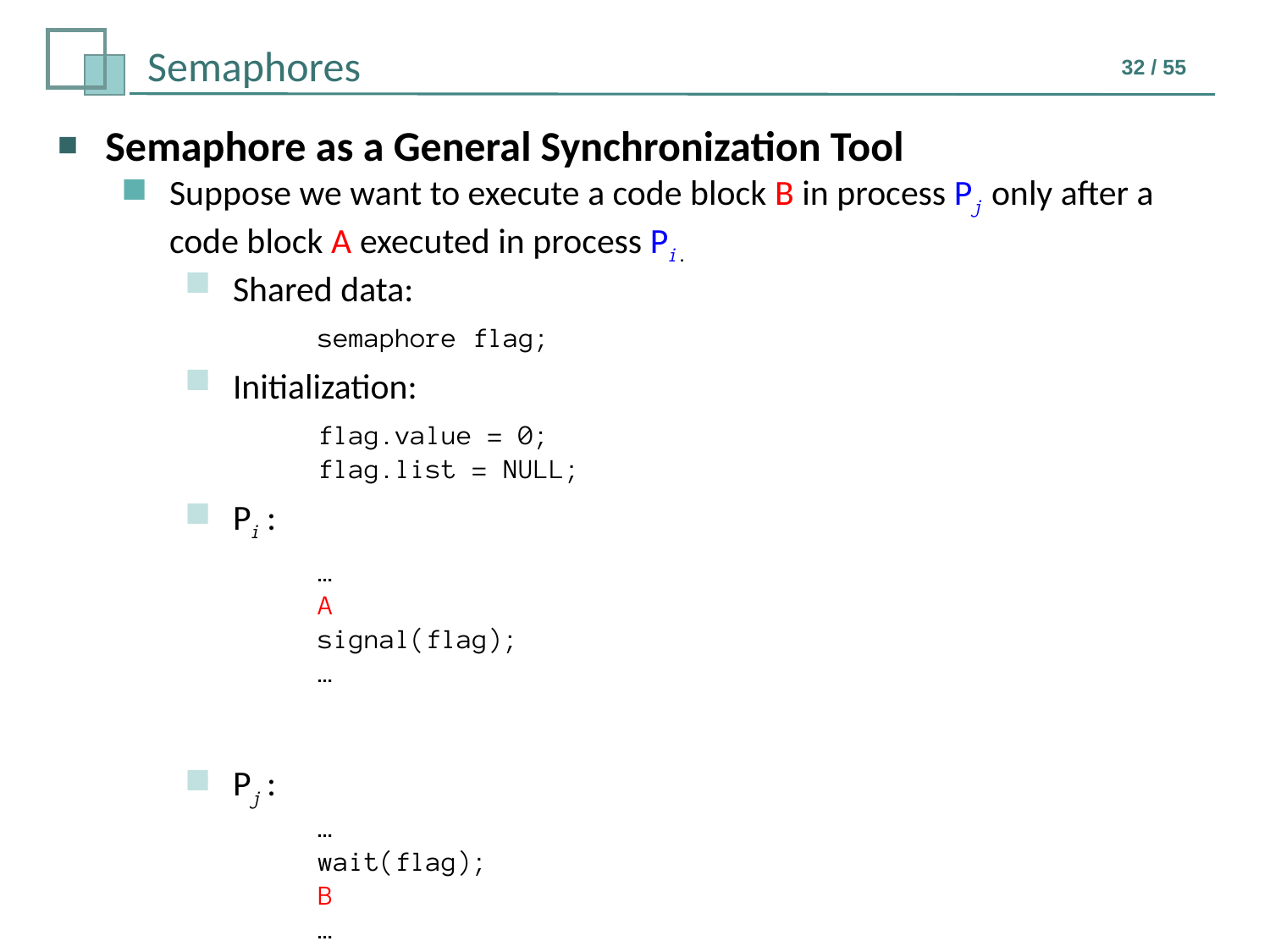

Semaphore as a General Synchronization Tool
Suppose we want to execute a code block B in process Pj only after a code block A executed in process Pi.
Shared data:
semaphore flag;
Initialization:
flag.value = 0;
flag.list = NULL;
Pi :
…
A
signal(flag);
…

Pj :
…
wait(flag);
B
…